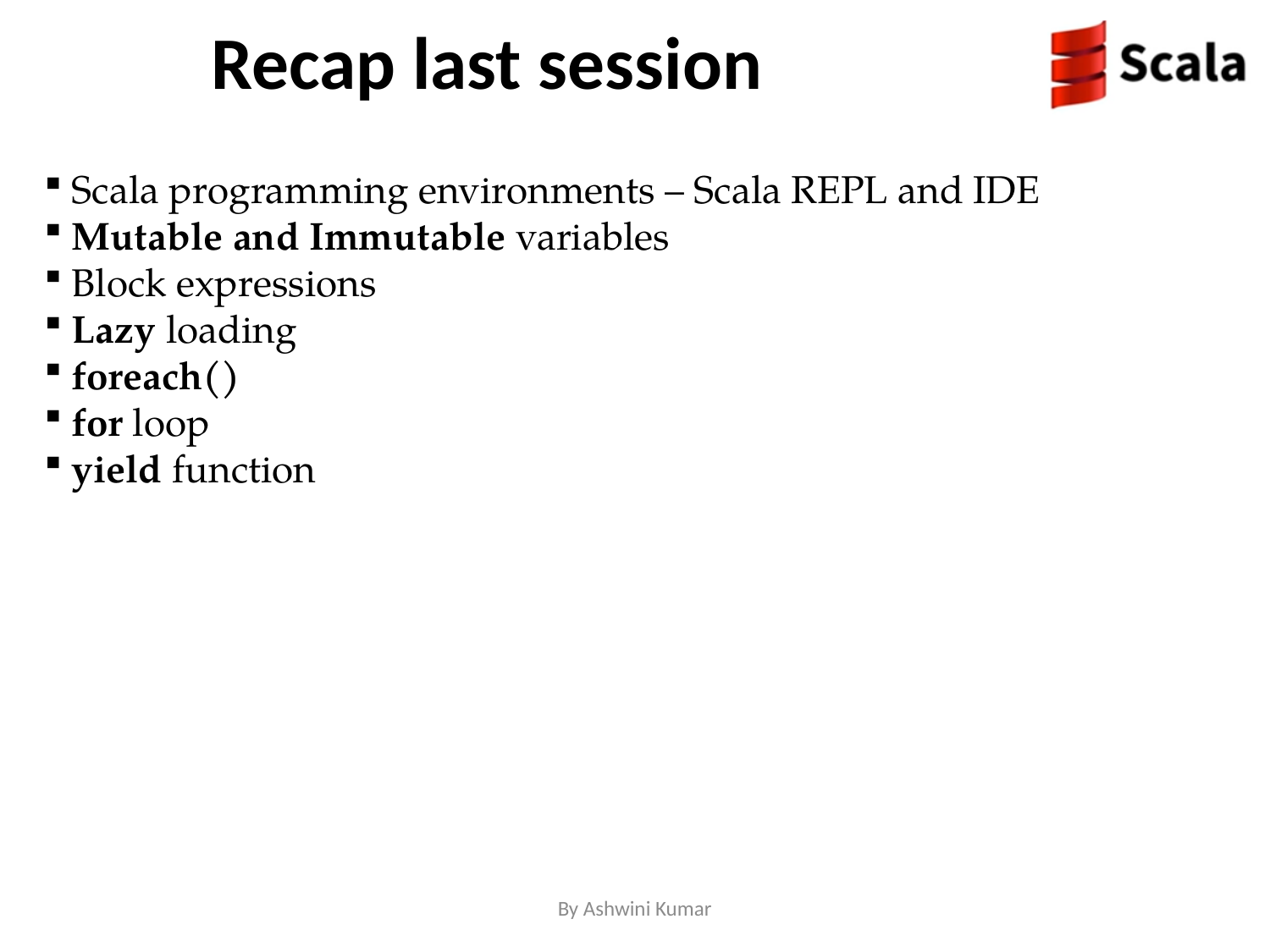

# Recap last session
 Scala programming environments – Scala REPL and IDE
 Mutable and Immutable variables
 Block expressions
 Lazy loading
 foreach()
 for loop
 yield function

By Ashwini Kumar